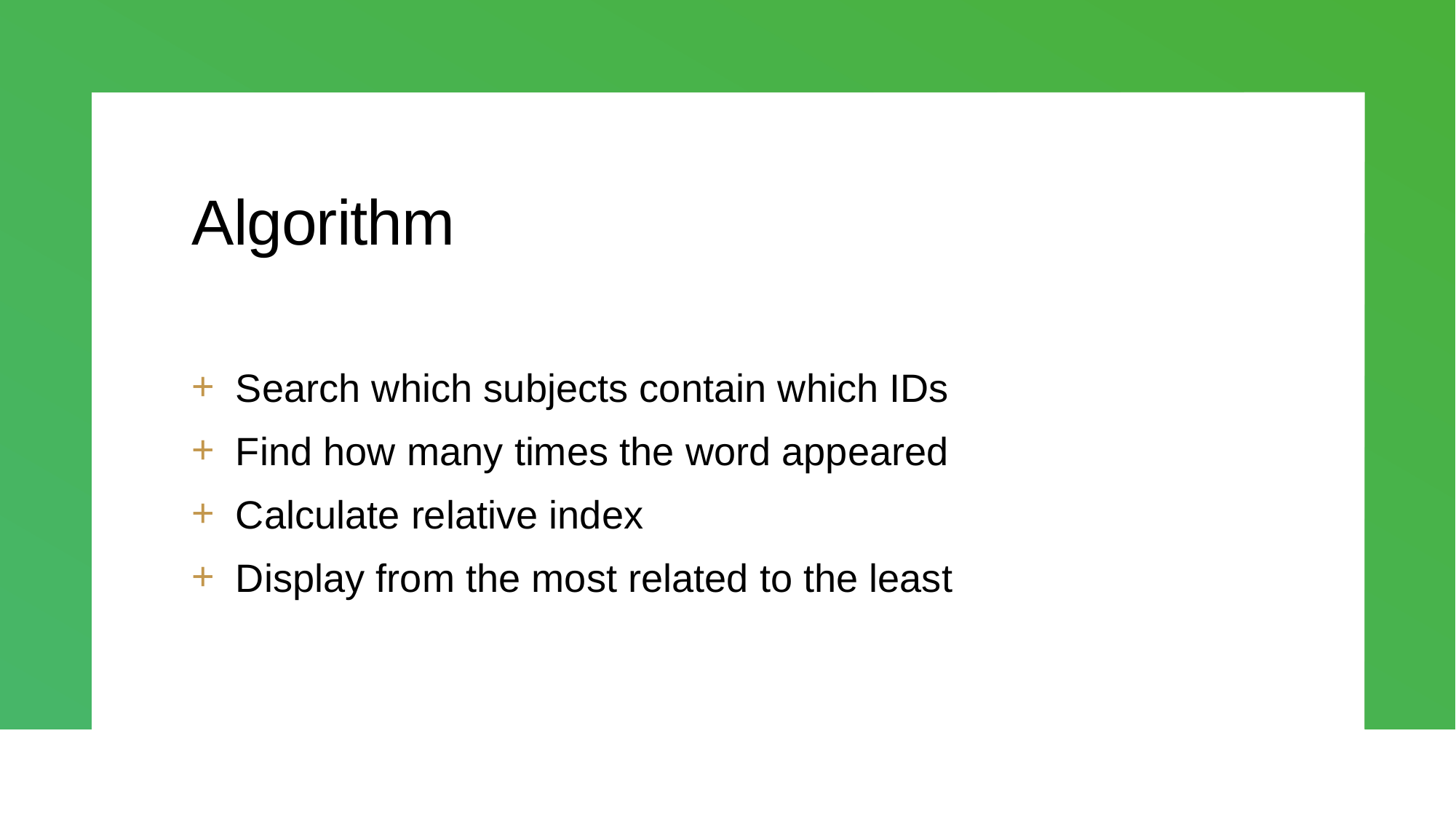

# Algorithm
Search which subjects contain which IDs
Find how many times the word appeared
Calculate relative index
Display from the most related to the least